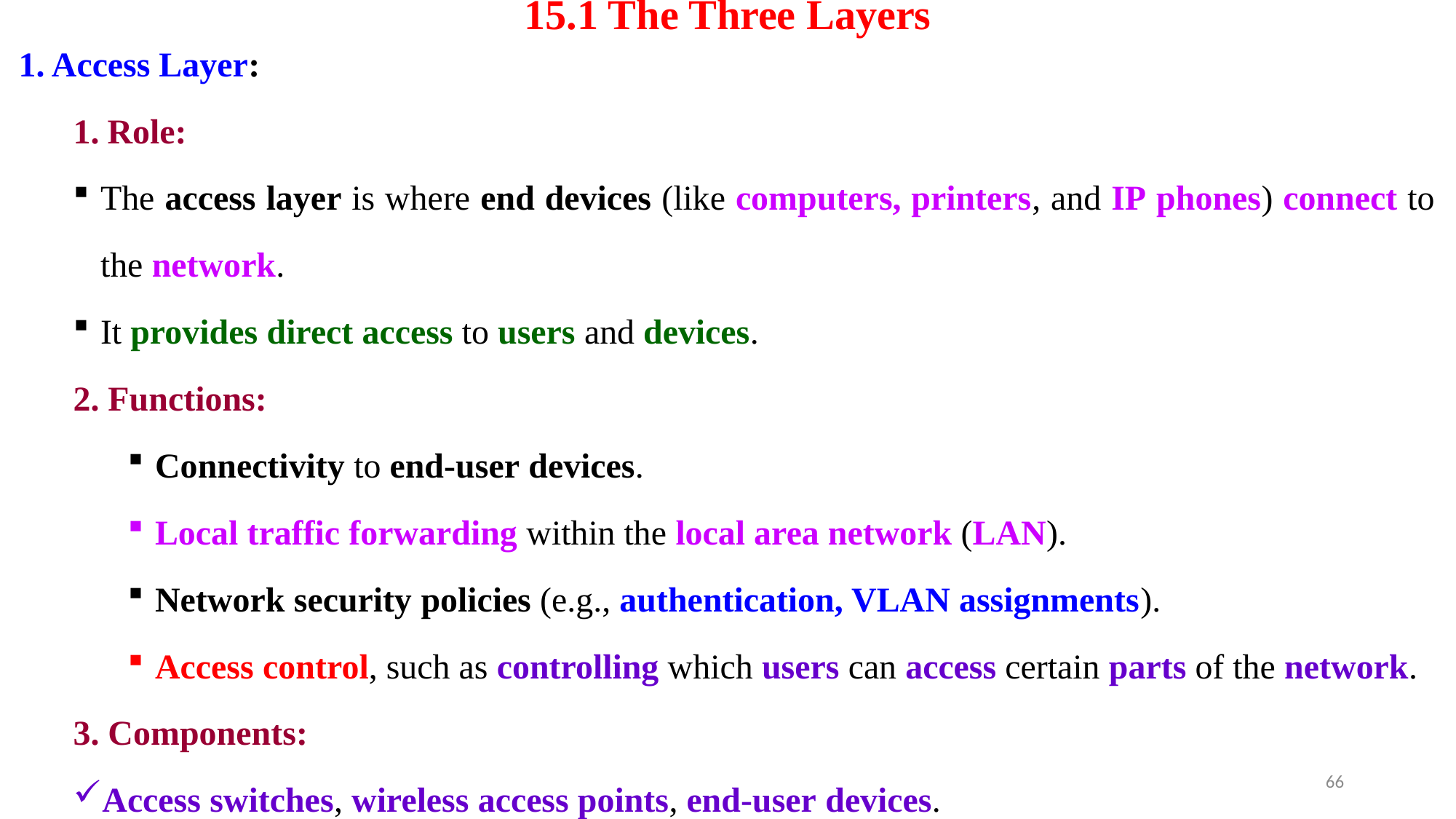

# 15.1 The Three Layers
1. Access Layer:
Role:
The access layer is where end devices (like computers, printers, and IP phones) connect to the network.
It provides direct access to users and devices.
2. Functions:
Connectivity to end-user devices.
Local traffic forwarding within the local area network (LAN).
Network security policies (e.g., authentication, VLAN assignments).
Access control, such as controlling which users can access certain parts of the network.
3. Components:
Access switches, wireless access points, end-user devices.
66